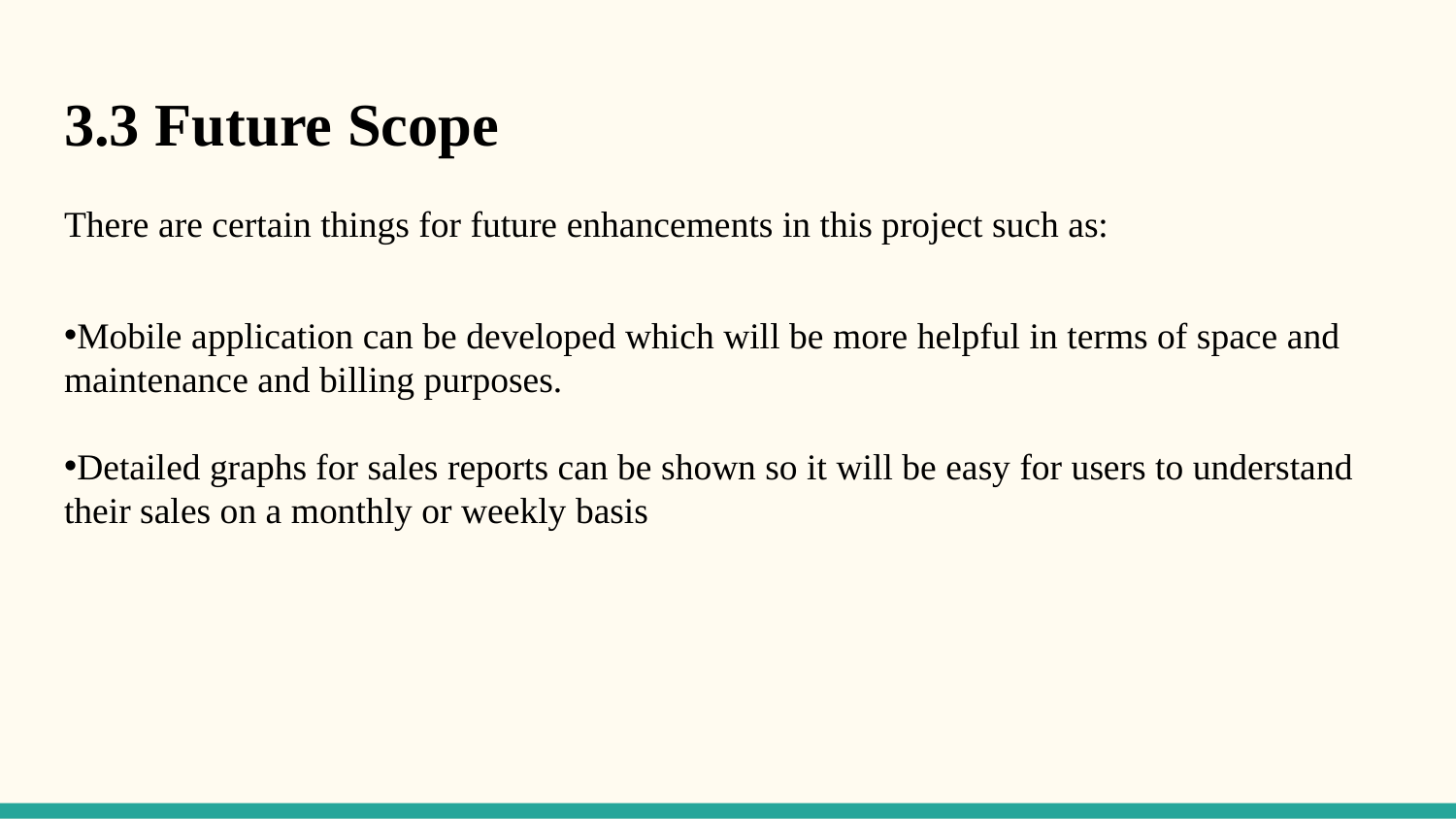

3.3 Future Scope
There are certain things for future enhancements in this project such as:

Mobile application can be developed which will be more helpful in terms of space and maintenance and billing purposes.

Detailed graphs for sales reports can be shown so it will be easy for users to understand their sales on a monthly or weekly basis